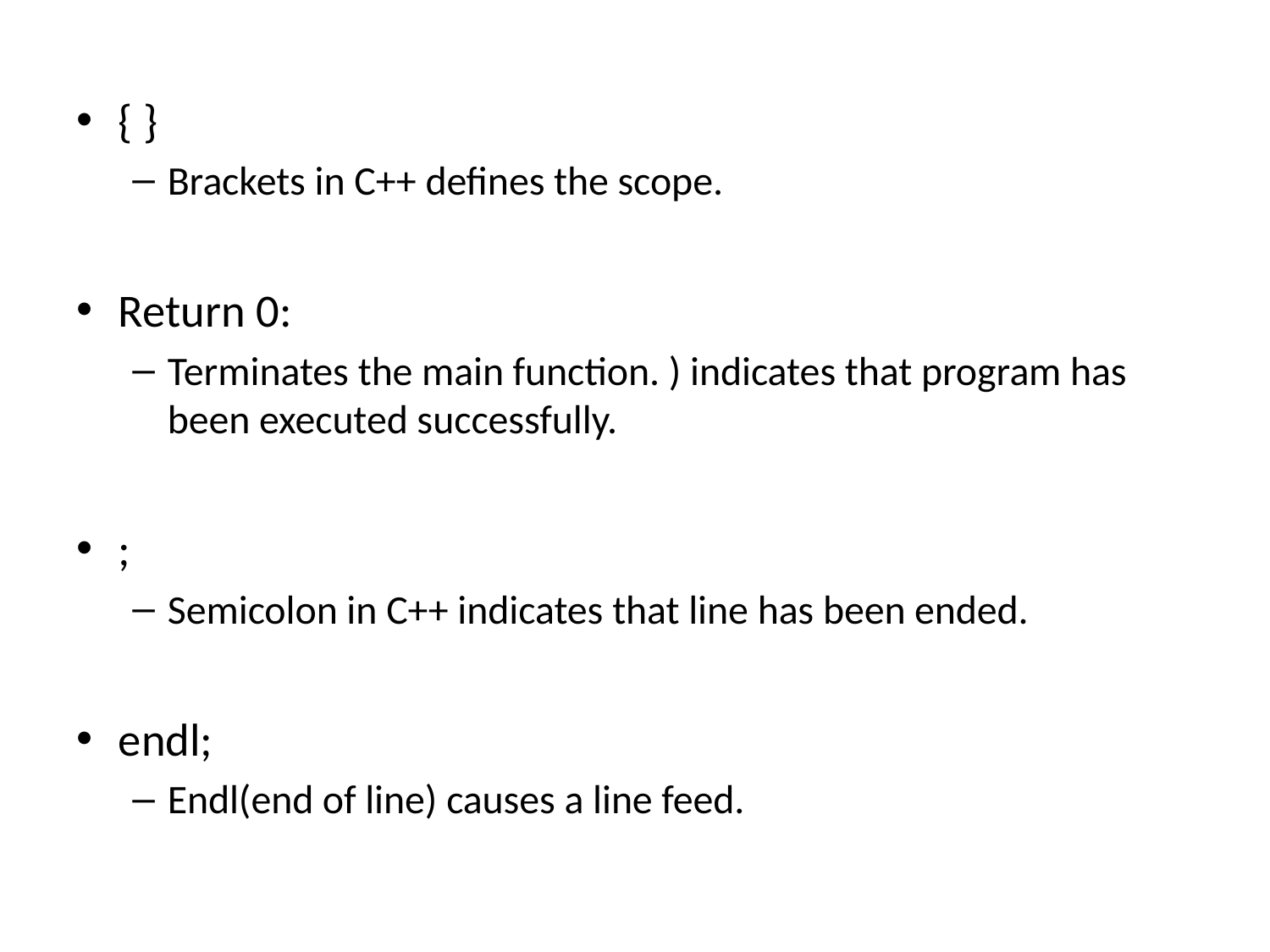

{ }
Brackets in C++ defines the scope.

Return 0:
Terminates the main function. ) indicates that program has been executed successfully.

;
Semicolon in C++ indicates that line has been ended.

endl;
Endl(end of line) causes a line feed.